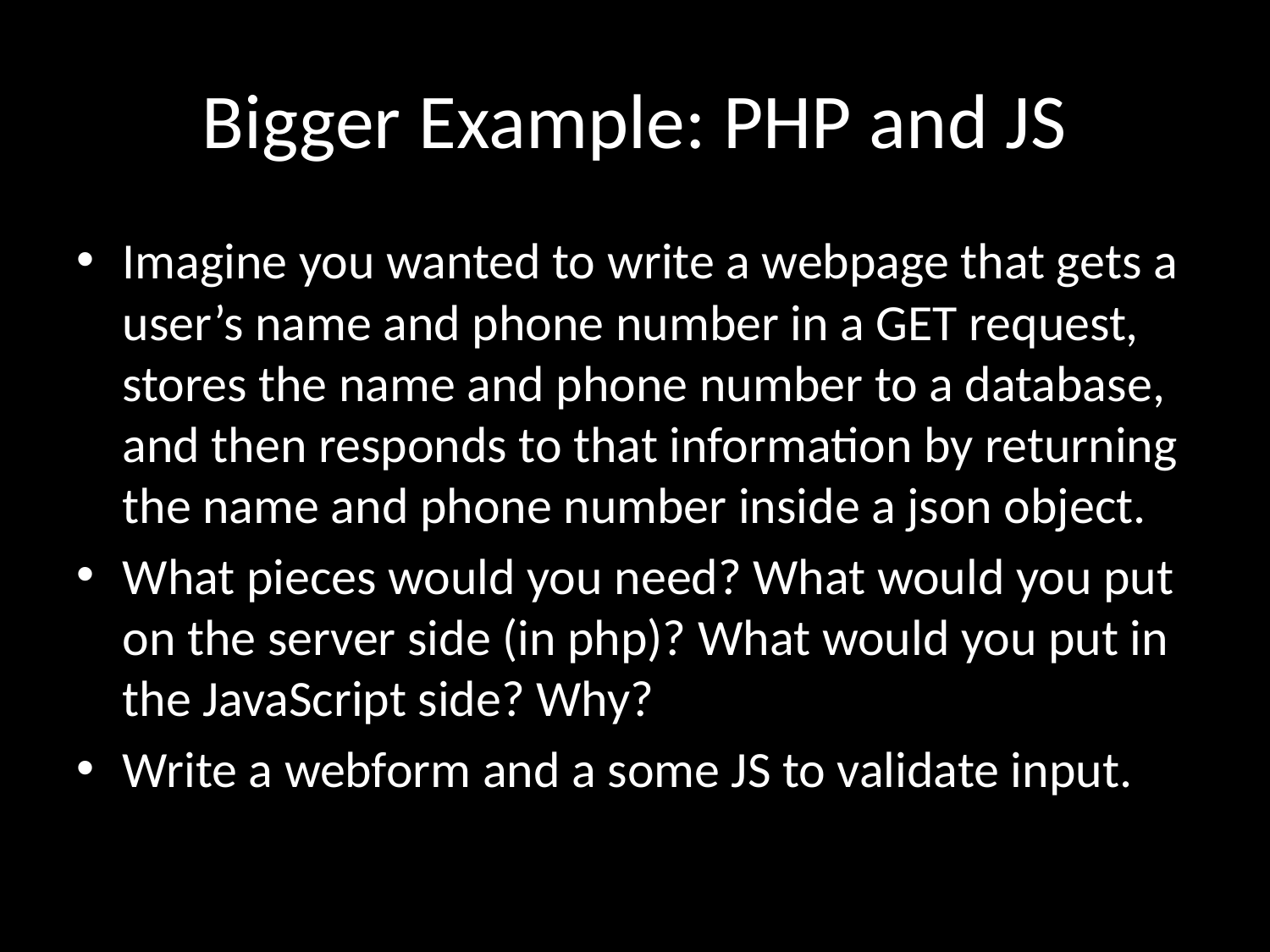

# Bigger Example: PHP and JS
Imagine you wanted to write a webpage that gets a user’s name and phone number in a GET request, stores the name and phone number to a database, and then responds to that information by returning the name and phone number inside a json object.
What pieces would you need? What would you put on the server side (in php)? What would you put in the JavaScript side? Why?
Write a webform and a some JS to validate input.